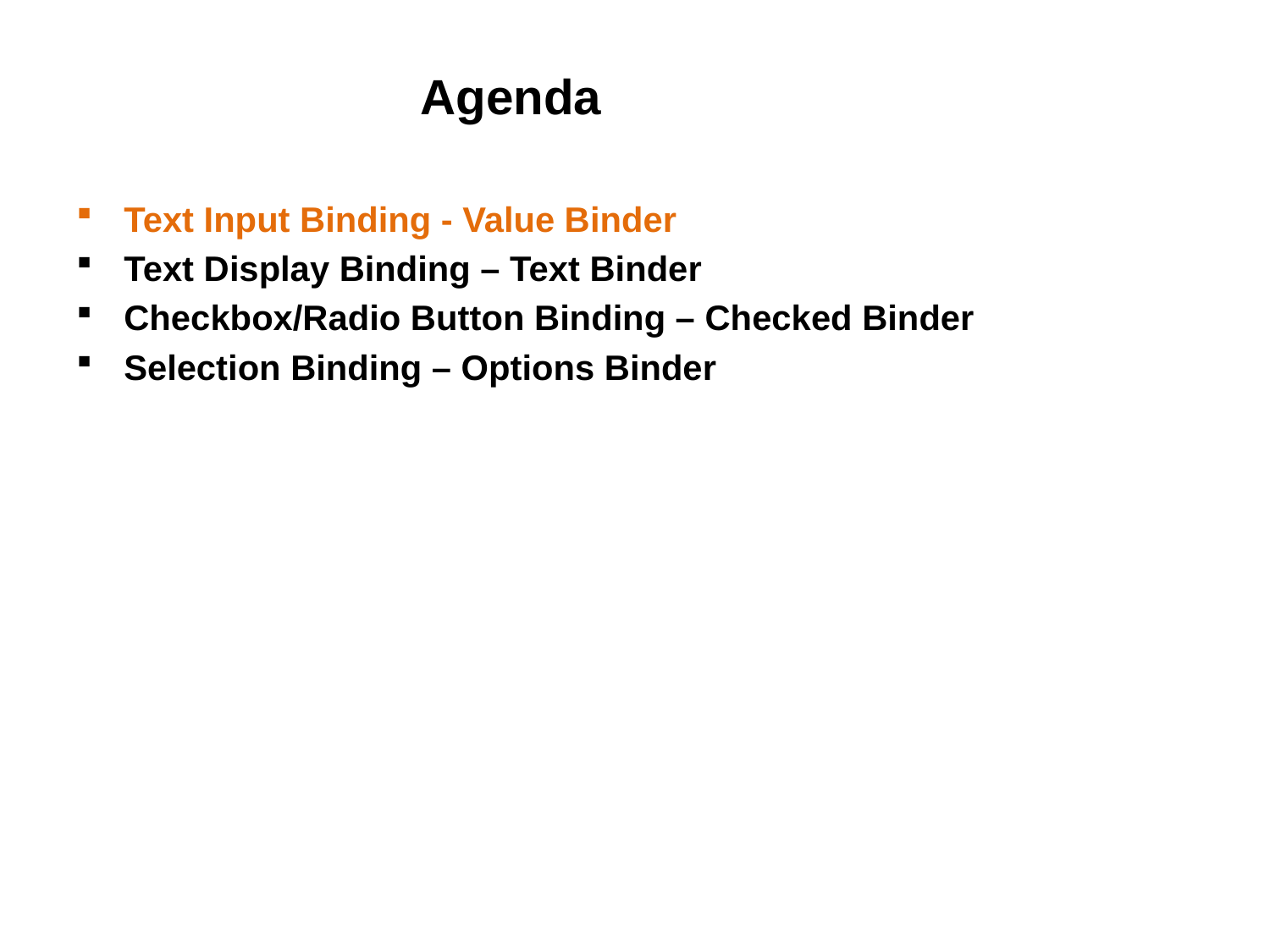

# Agenda
Text Input Binding - Value Binder
Text Display Binding – Text Binder
Checkbox/Radio Button Binding – Checked Binder
Selection Binding – Options Binder